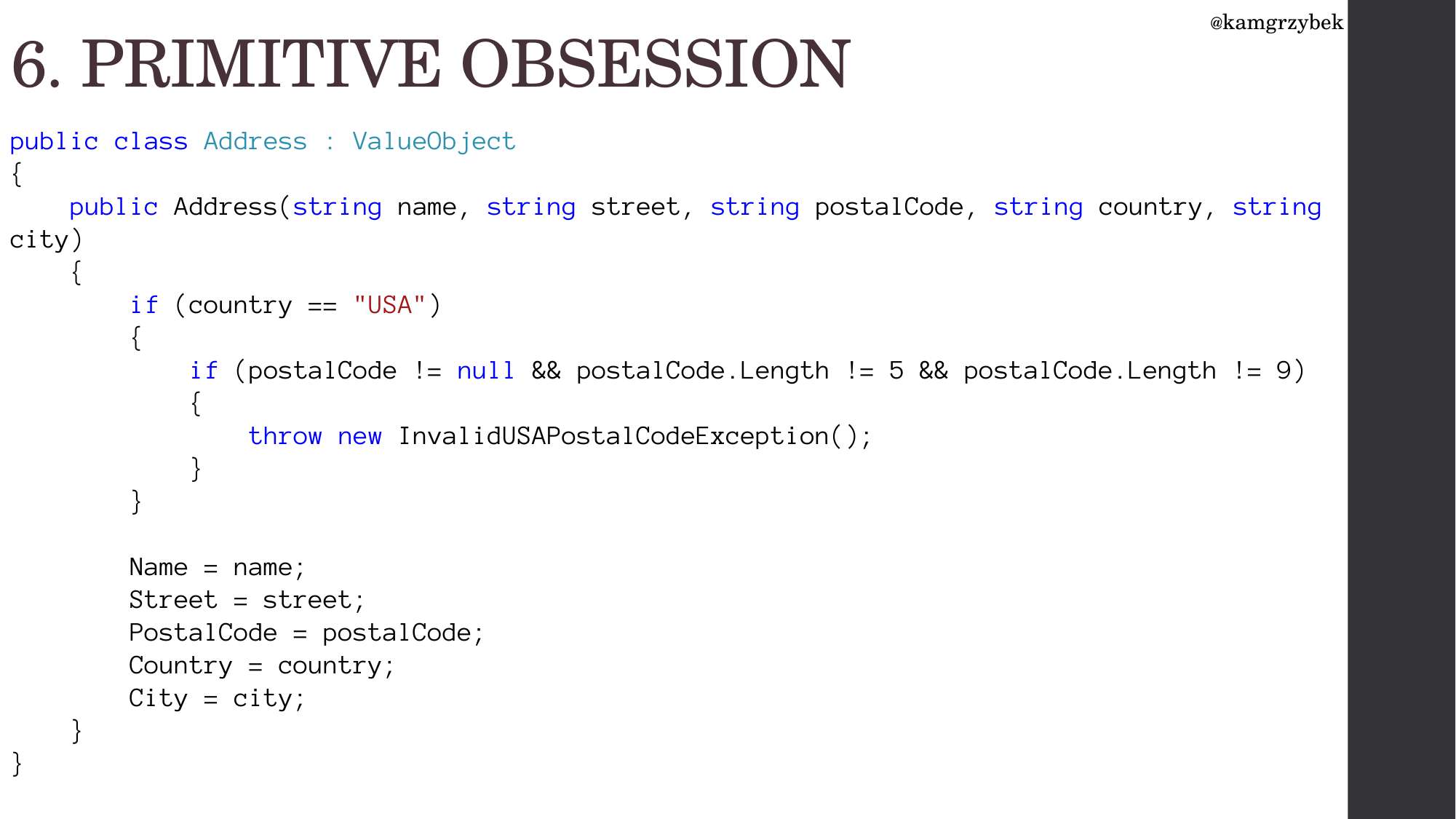

@kamgrzybek
# 6. PRIMITIVE OBSESSION
public class Address : ValueObject
{
    public Address(string name, string street, string postalCode, string country, string city)
    {
        if (country == "USA")
        {
            if (postalCode != null && postalCode.Length != 5 && postalCode.Length != 9)
            {
                throw new InvalidUSAPostalCodeException();
            }
        }

        Name = name;
        Street = street;
        PostalCode = postalCode;
        Country = country;
        City = city;
    }
}